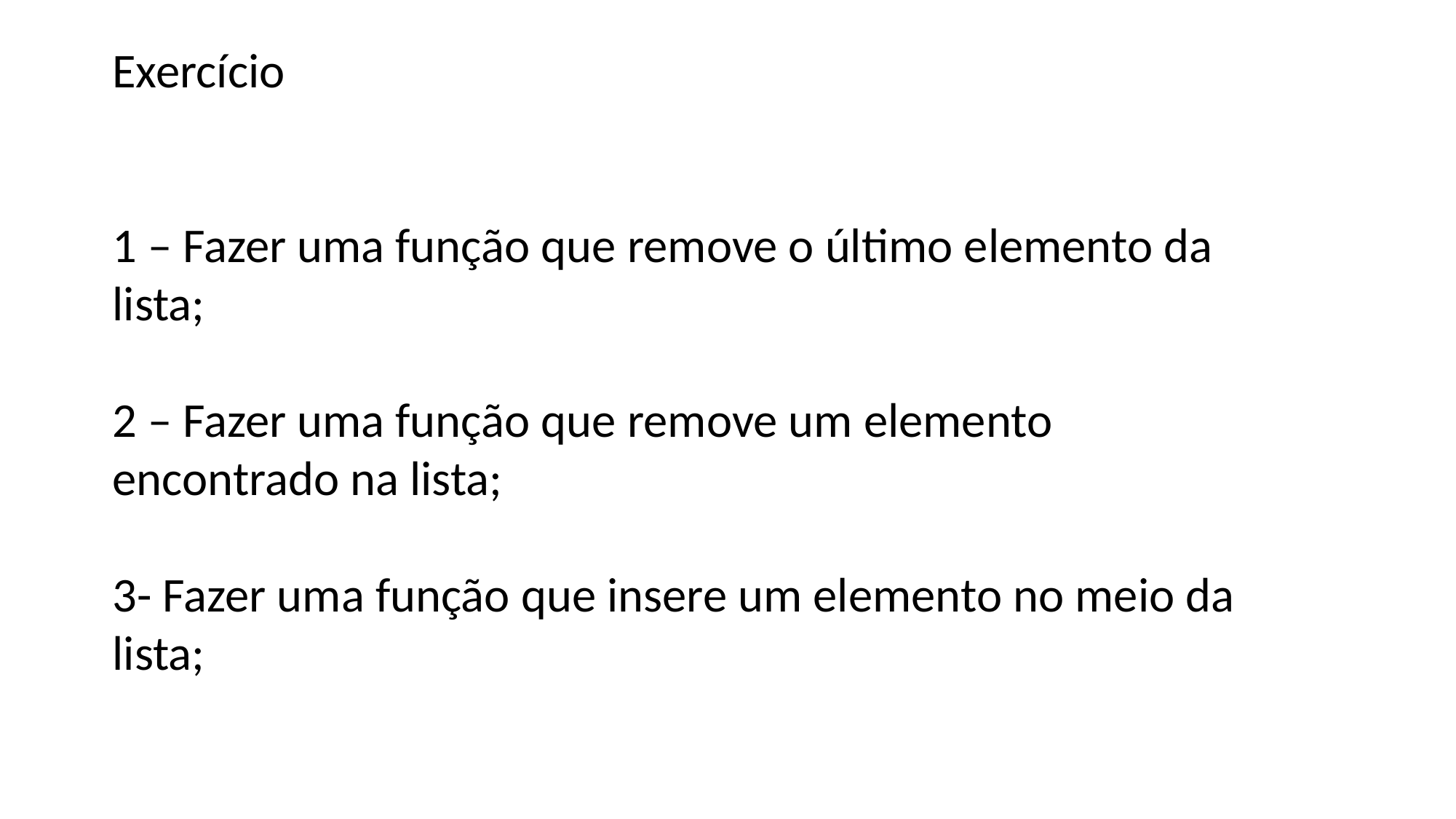

Exercício

1 – Fazer uma função que remove o último elemento da lista;

2 – Fazer uma função que remove um elemento encontrado na lista;

3- Fazer uma função que insere um elemento no meio da lista;